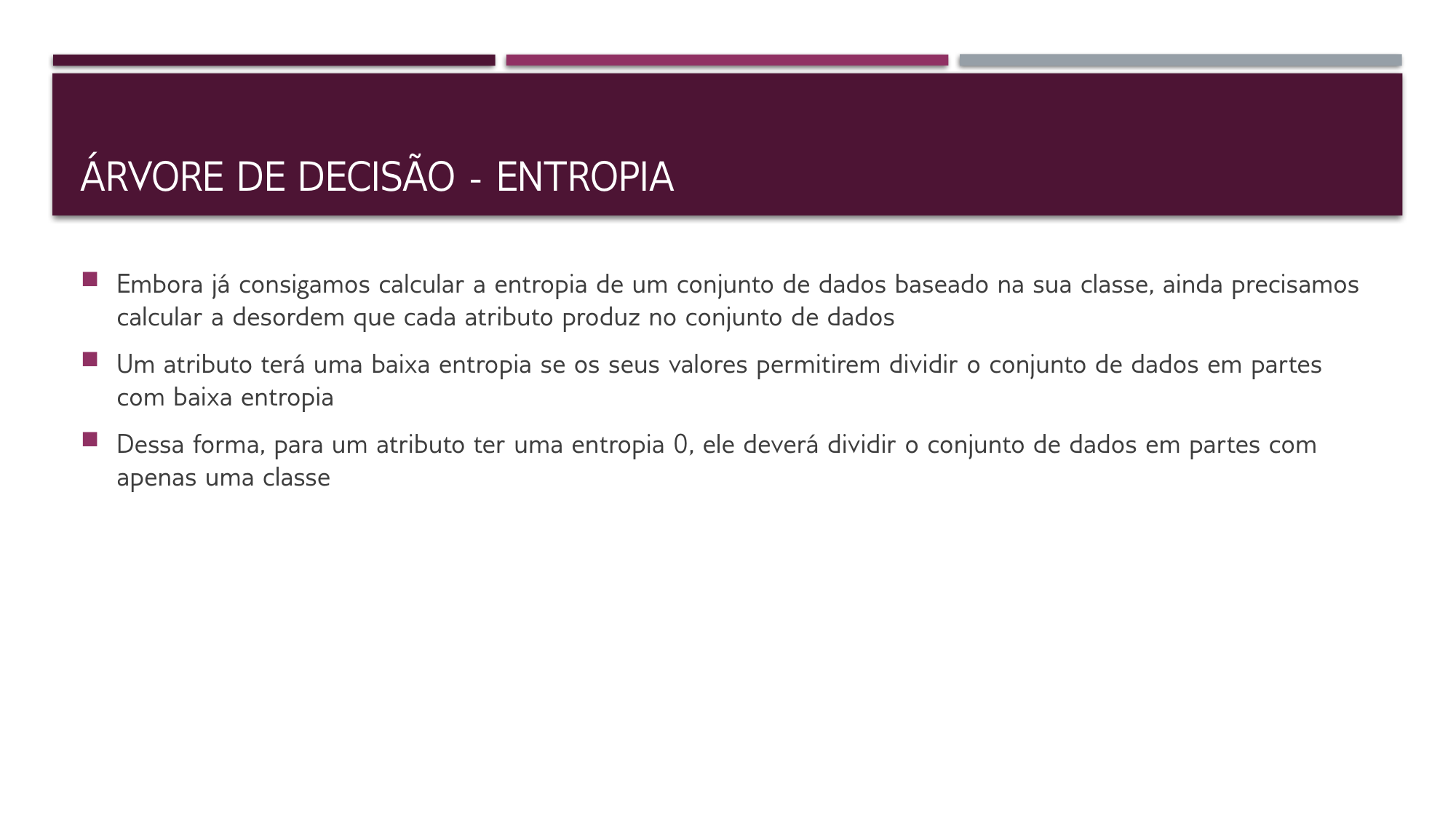

# Árvore de decisão - entropia
Embora já consigamos calcular a entropia de um conjunto de dados baseado na sua classe, ainda precisamos calcular a desordem que cada atributo produz no conjunto de dados
Um atributo terá uma baixa entropia se os seus valores permitirem dividir o conjunto de dados em partes com baixa entropia
Dessa forma, para um atributo ter uma entropia 0, ele deverá dividir o conjunto de dados em partes com apenas uma classe